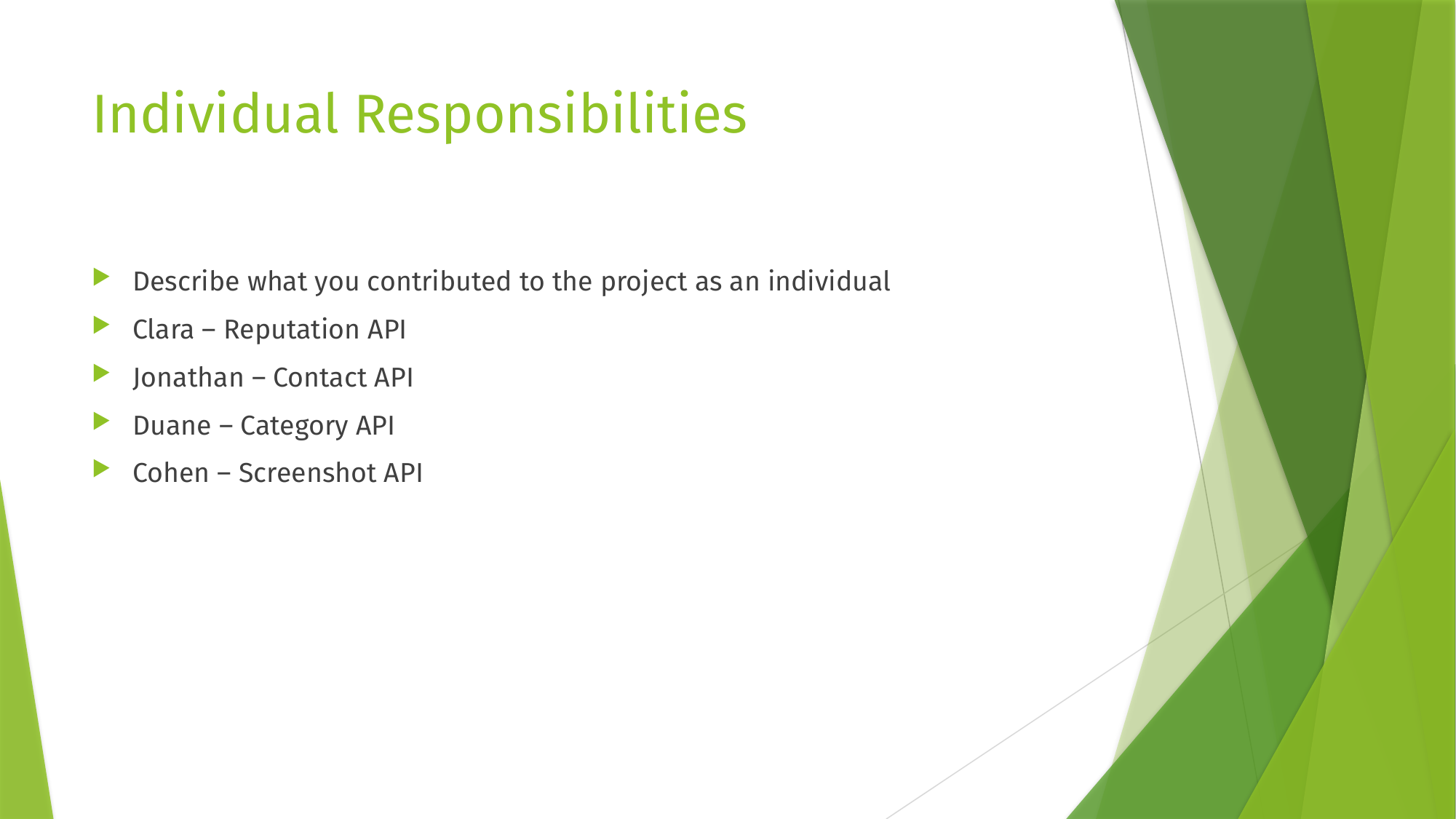

# Individual Responsibilities
Describe what you contributed to the project as an individual
Clara – Reputation API
Jonathan – Contact API
Duane – Category API
Cohen – Screenshot API